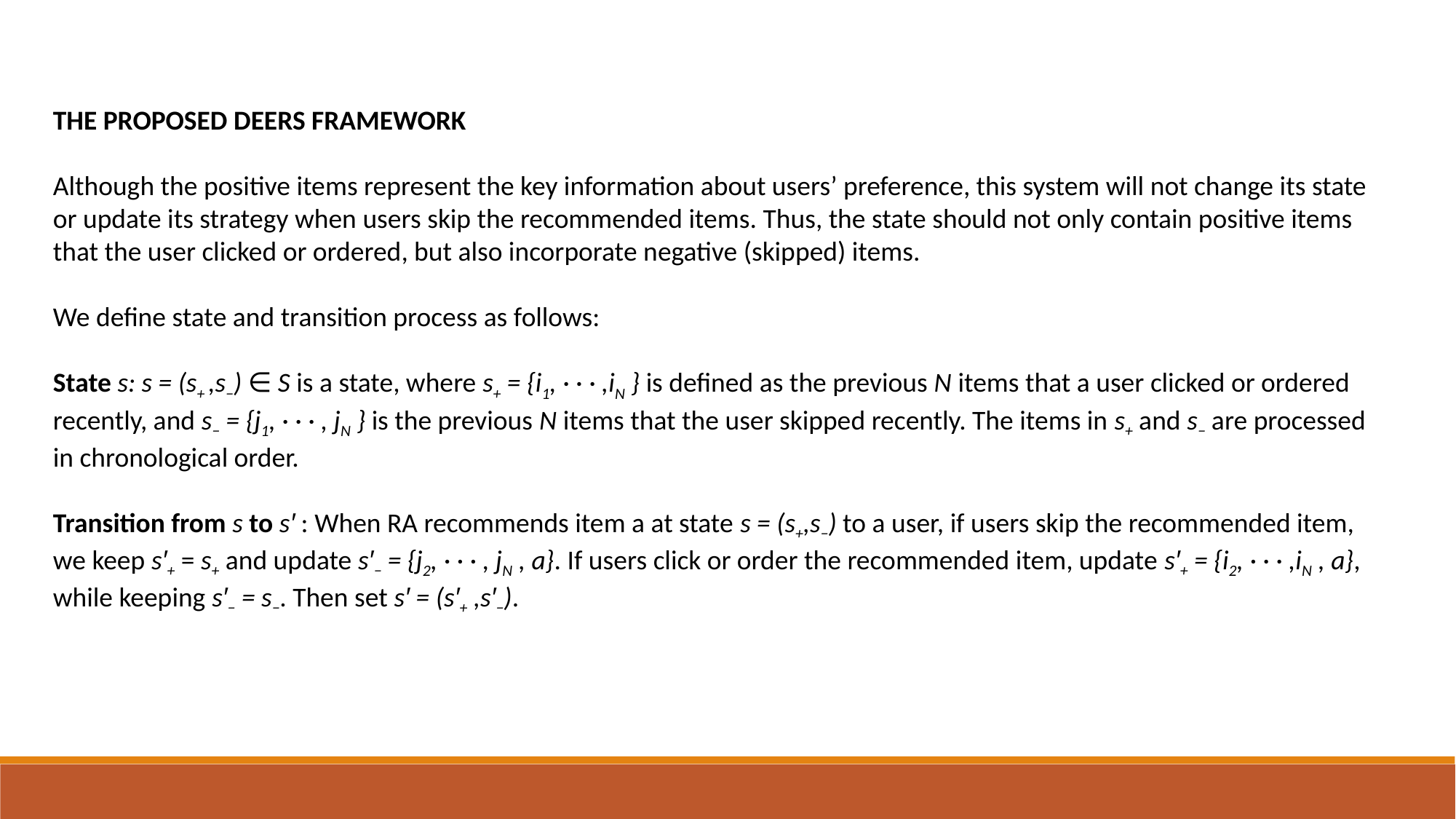

THE PROPOSED DEERS FRAMEWORK
Although the positive items represent the key information about users’ preference, this system will not change its state or update its strategy when users skip the recommended items. Thus, the state should not only contain positive items that the user clicked or ordered, but also incorporate negative (skipped) items.
We define state and transition process as follows:
State s: s = (s+ ,s−) ∈ S is a state, where s+ = {i1, · · · ,iN } is defined as the previous N items that a user clicked or ordered recently, and s− = {j1, · · · , jN } is the previous N items that the user skipped recently. The items in s+ and s− are processed in chronological order.
Transition from s to s′ : When RA recommends item a at state s = (s+,s−) to a user, if users skip the recommended item, we keep s′+ = s+ and update s′− = {j2, · · · , jN , a}. If users click or order the recommended item, update s′+ = {i2, · · · ,iN , a}, while keeping s′− = s−. Then set s′ = (s′+ ,s′−).